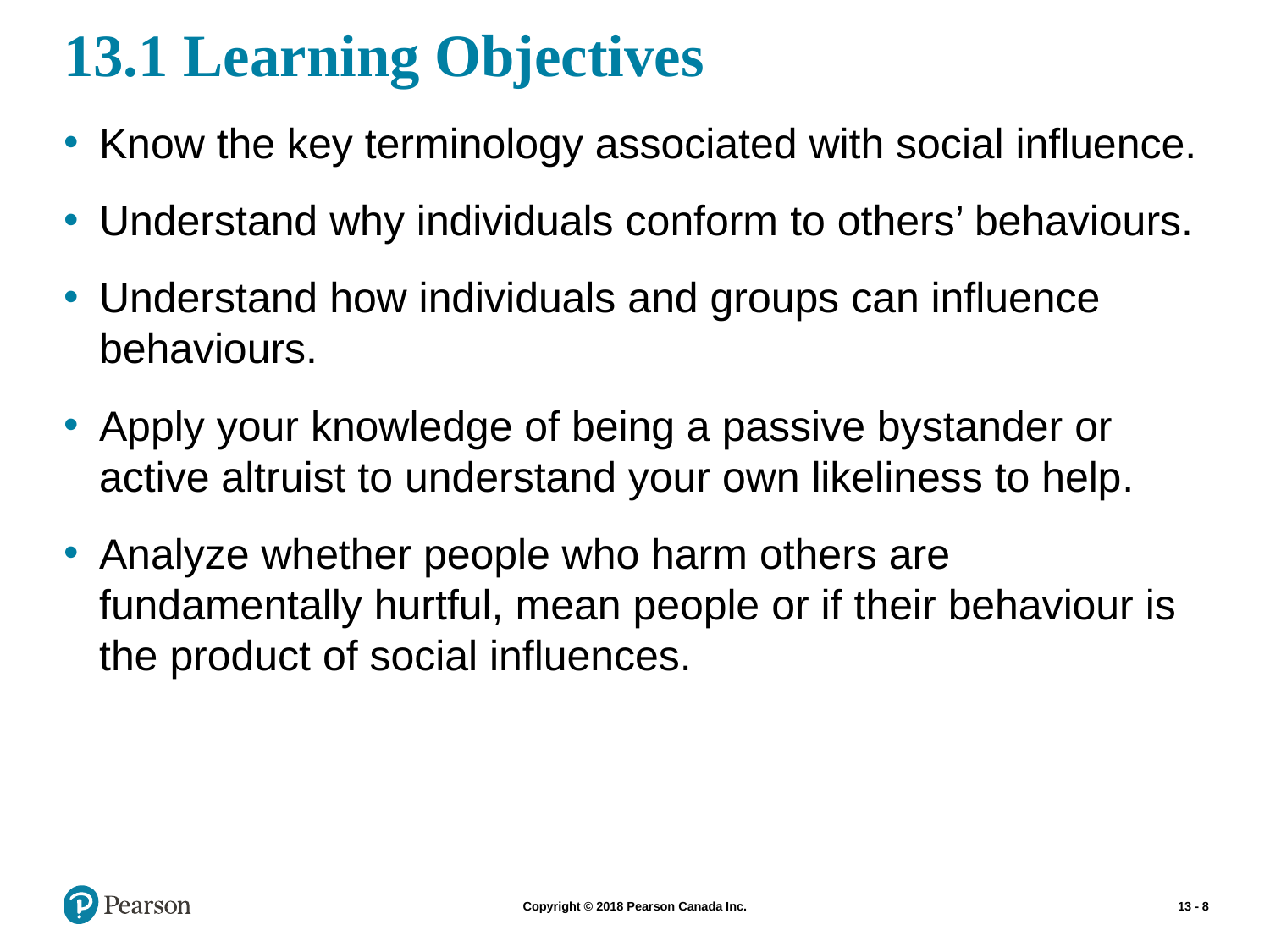

# 13.1 Learning Objectives
Know the key terminology associated with social influence.
Understand why individuals conform to others’ behaviours.
Understand how individuals and groups can influence behaviours.
Apply your knowledge of being a passive bystander or active altruist to understand your own likeliness to help.
Analyze whether people who harm others are fundamentally hurtful, mean people or if their behaviour is the product of social influences.